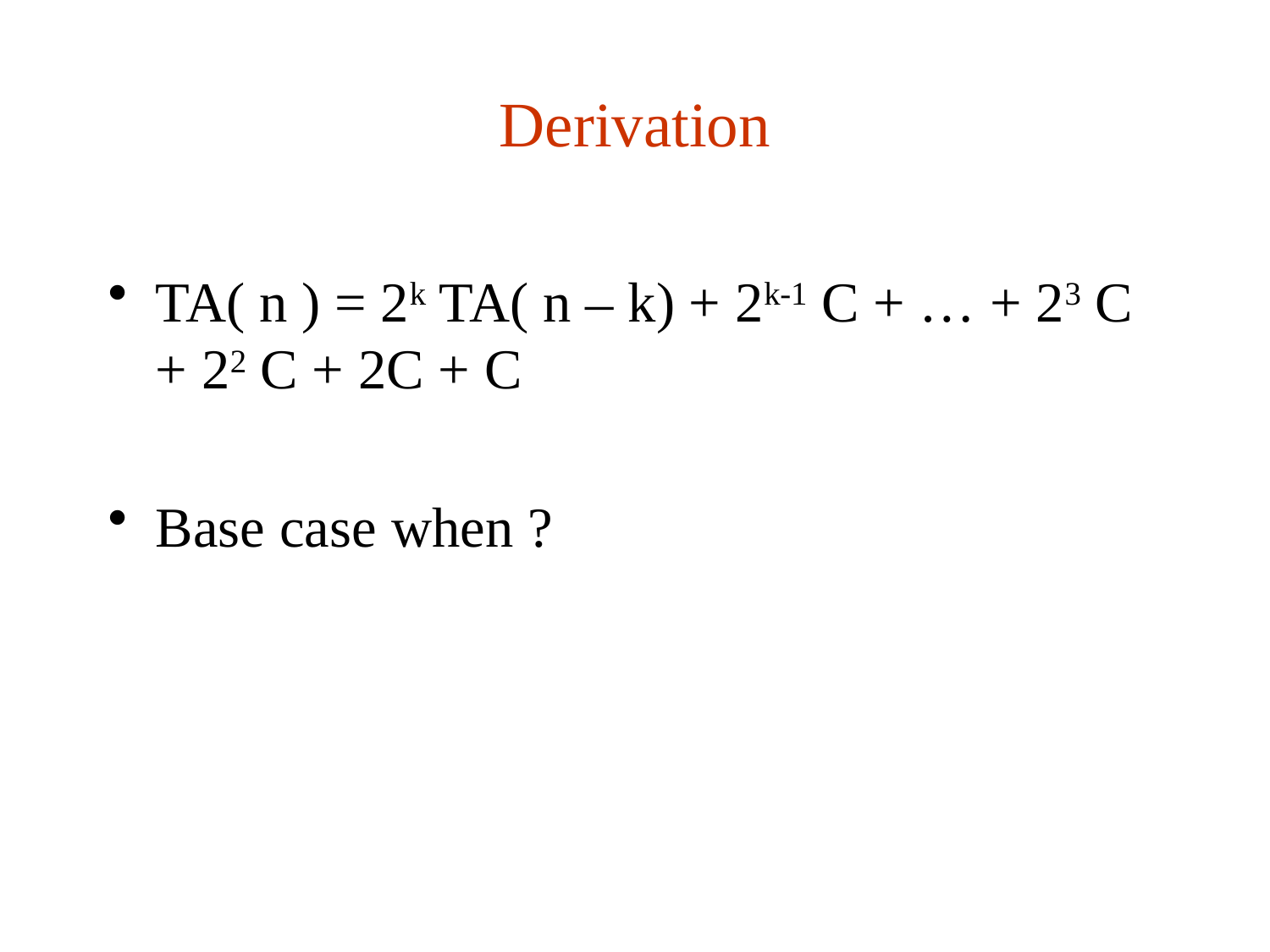

# Derivation

TA( n ) = 2k TA( n – k) + 2k-1 C + … + 23 C + 22 C + 2C + C

Base case when ?